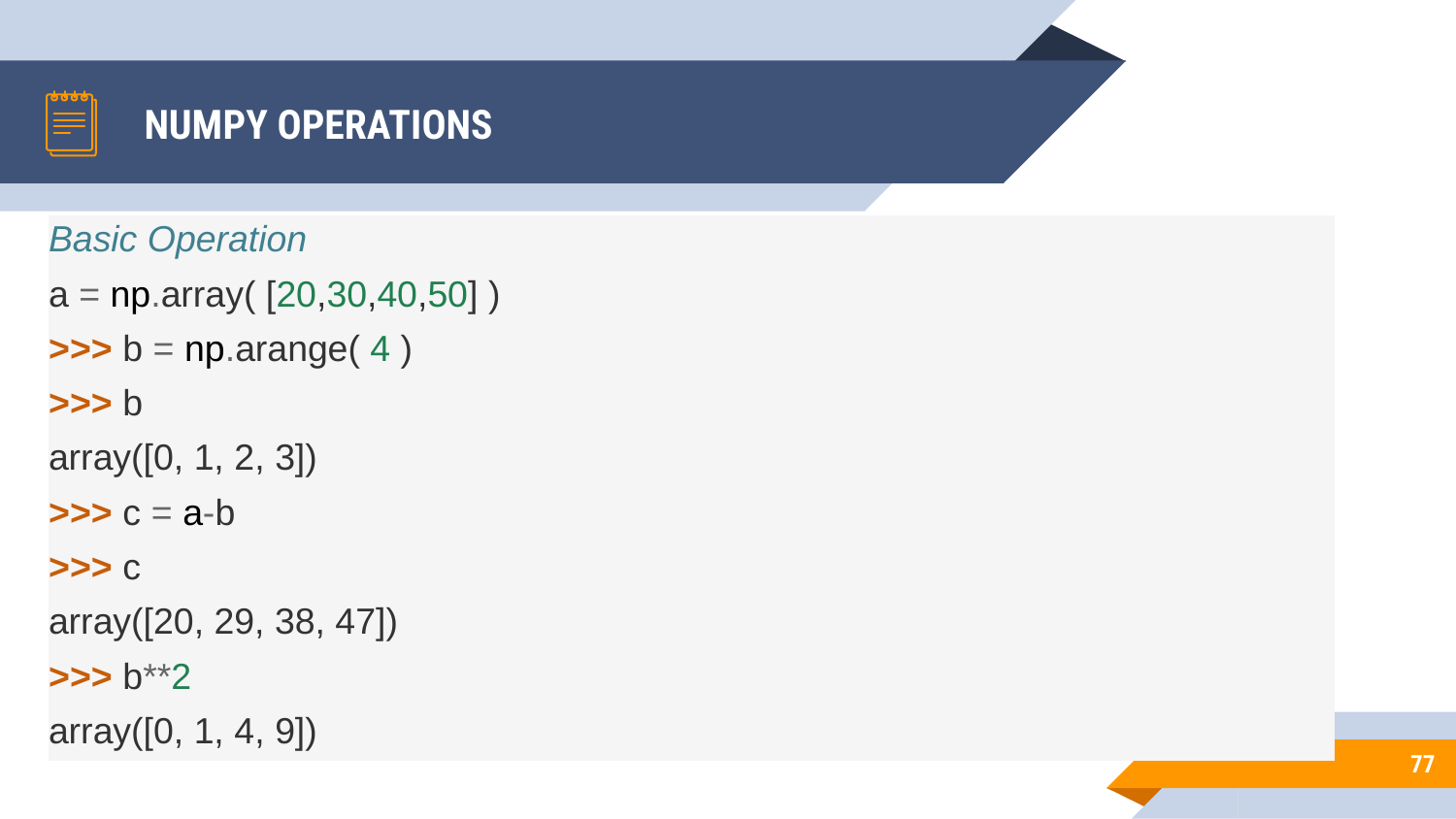

# NUMPY OPERATIONS

Basic Operation
a = np.array( [20,30,40,50] )
>>> b = np.arange( 4 )
>>> b
array([0, 1, 2, 3])
>>> c = a-b
>>> c
array([20, 29, 38, 47])
>>> b**2
array([0, 1, 4, 9])

77